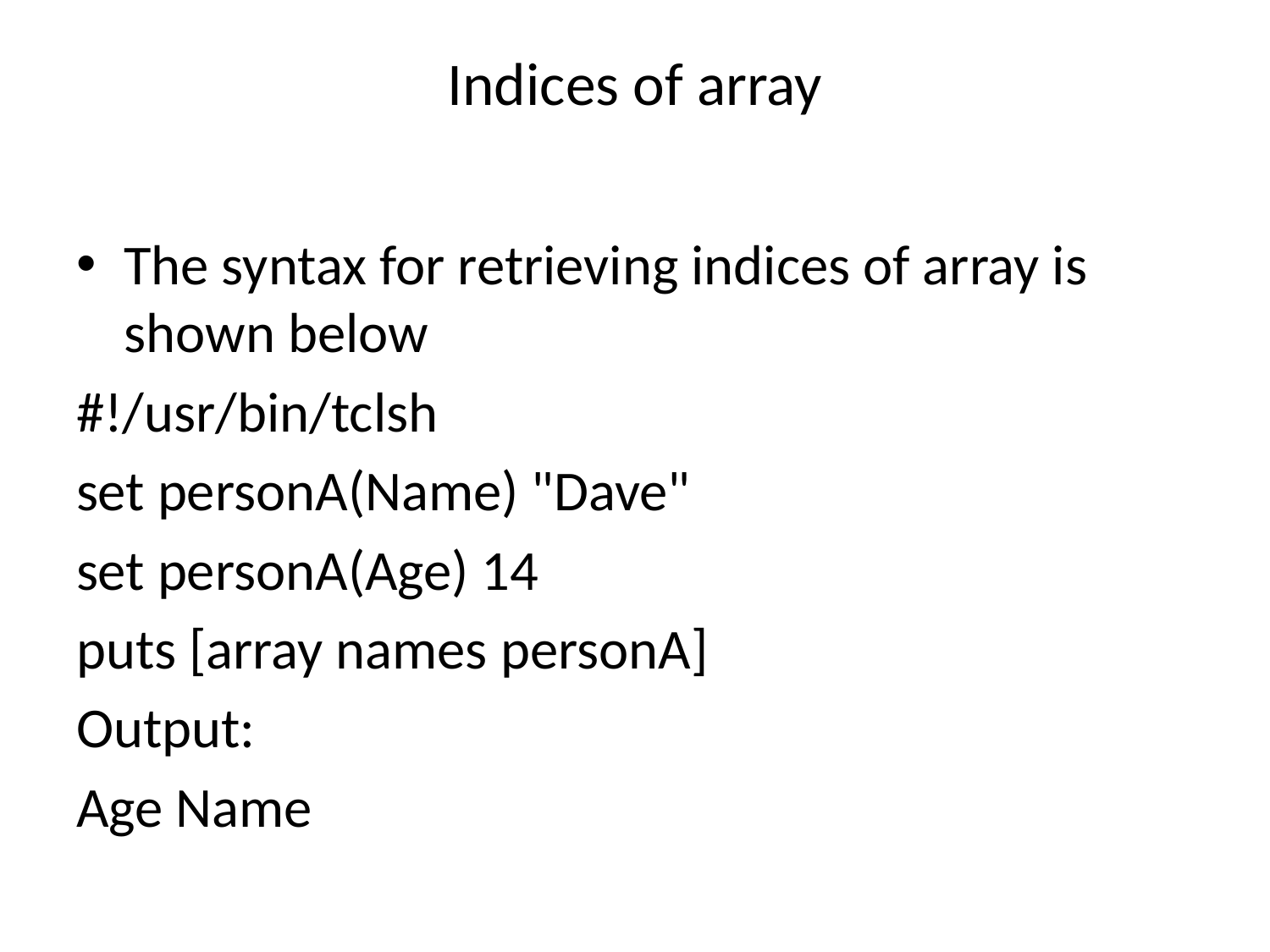

# Indices of array
The syntax for retrieving indices of array is shown below
#!/usr/bin/tclsh
set personA(Name) "Dave"
set personA(Age) 14
puts [array names personA]
Output:
Age Name